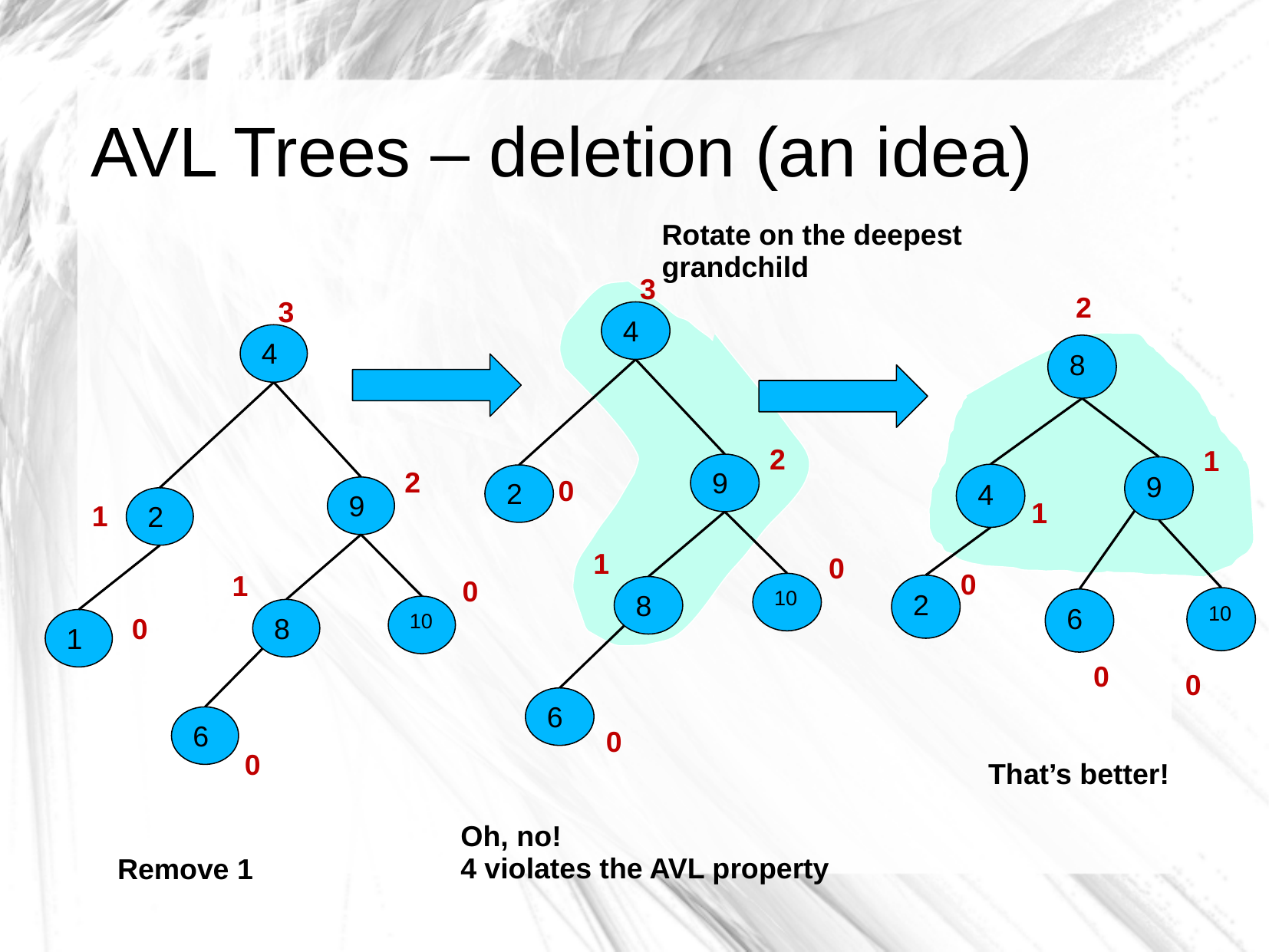

# AVL Trees – deletion (an idea)
Rotate on the deepest grandchild
3
4
2
9
2
0
10
1
0
8
6
0

2
8
1
9
4
1
10
0
2
0
6
0
3
4
2
9
2
1
10
1
0
8
0
1
6
0

That’s better!
Oh, no!
4 violates the AVL property
Remove 1